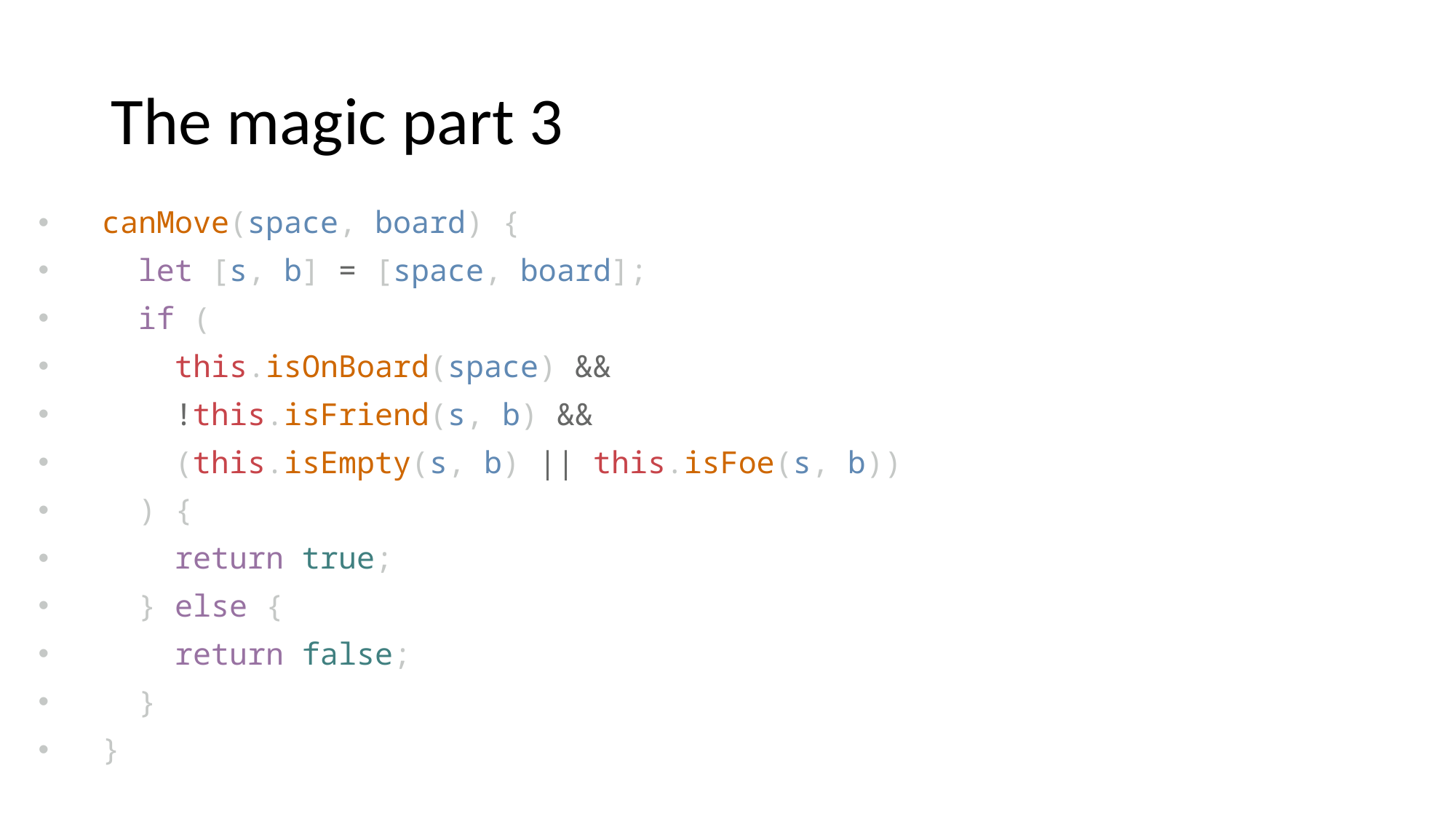

# The magic part 3
  canMove(space, board) {
    let [s, b] = [space, board];
    if (
      this.isOnBoard(space) &&
      !this.isFriend(s, b) &&
      (this.isEmpty(s, b) || this.isFoe(s, b))
    ) {
      return true;
    } else {
      return false;
    }
  }